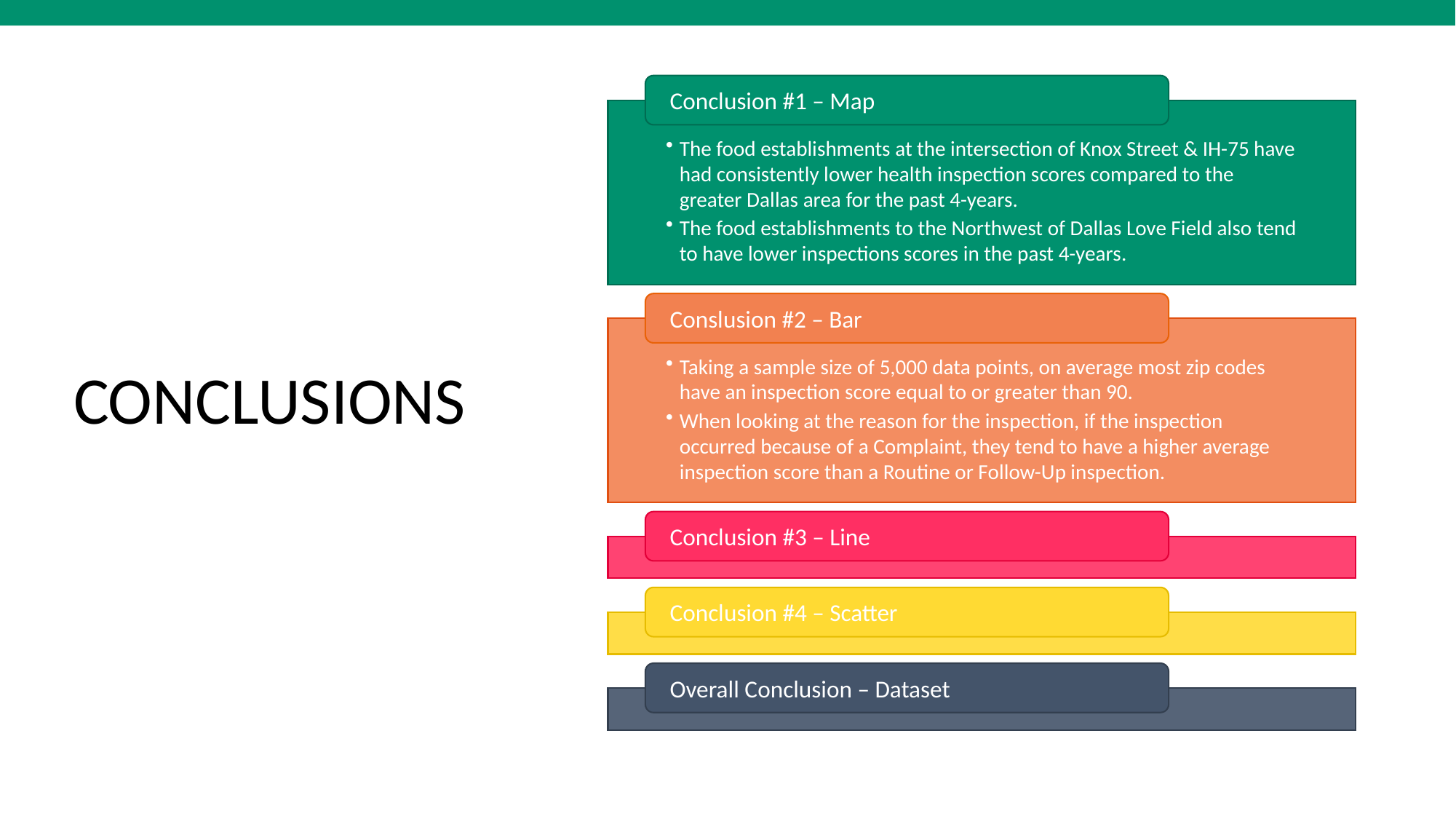

# CONCLUSIONS
The food establishments at the intersection of Knox Street & IH-75 have had consistently lower health inspection scores compared to the greater Dallas area for the past 4-years.
The food establishments to the Northwest of Dallas Love Field also tend to have lower inspections scores in the past 4-years.
Conclusion #1 – Map
Taking a sample size of 5,000 data points, on average most zip codes have an inspection score equal to or greater than 90.
When looking at the reason for the inspection, if the inspection occurred because of a Complaint, they tend to have a higher average inspection score than a Routine or Follow-Up inspection.
Conslusion #2 – Bar
Conclusion #3 – Line
Conclusion #4 – Scatter
Overall Conclusion – Dataset